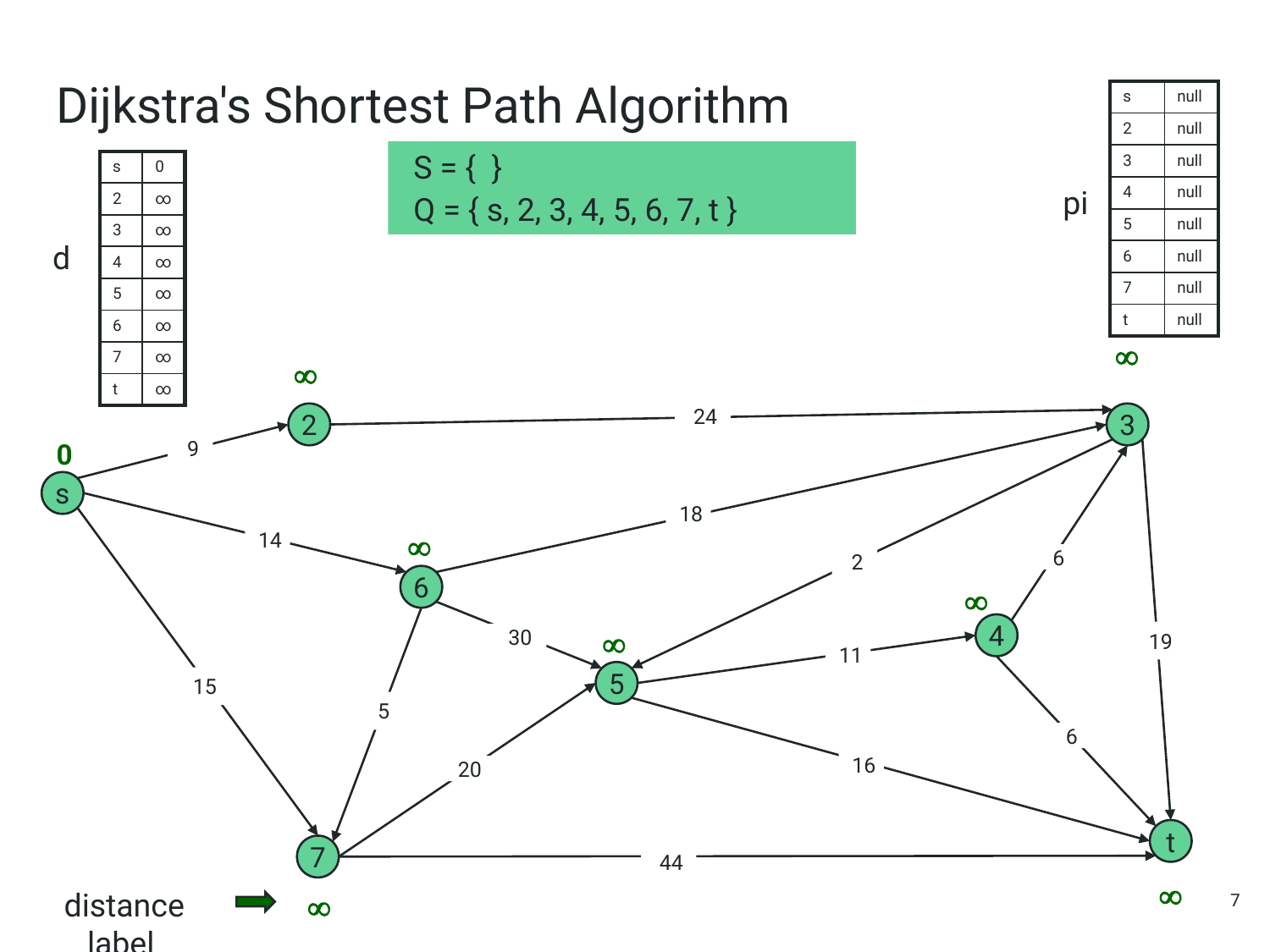

# Dijkstra's Shortest Path Algorithm
| s | null |
| --- | --- |
| 2 | null |
| 3 | null |
| 4 | null |
| 5 | null |
| 6 | null |
| 7 | null |
| t | null |
S = {  }
Q = { s, 2, 3, 4, 5, 6, 7, t }
| s | 0 |
| --- | --- |
| 2 | ∞ |
| 3 | ∞ |
| 4 | ∞ |
| 5 | ∞ |
| 6 | ∞ |
| 7 | ∞ |
| t | ∞ |
pi
d
 ∞
 ∞
2
 24
3
 0
 9
s
 18
 ∞
 14
 6
 2
6
 ∞
4
 ∞
 19
 30
 11
5
 15
 5
 6
 16
 20
t
7
 44
7
 ∞
 distance label
 ∞